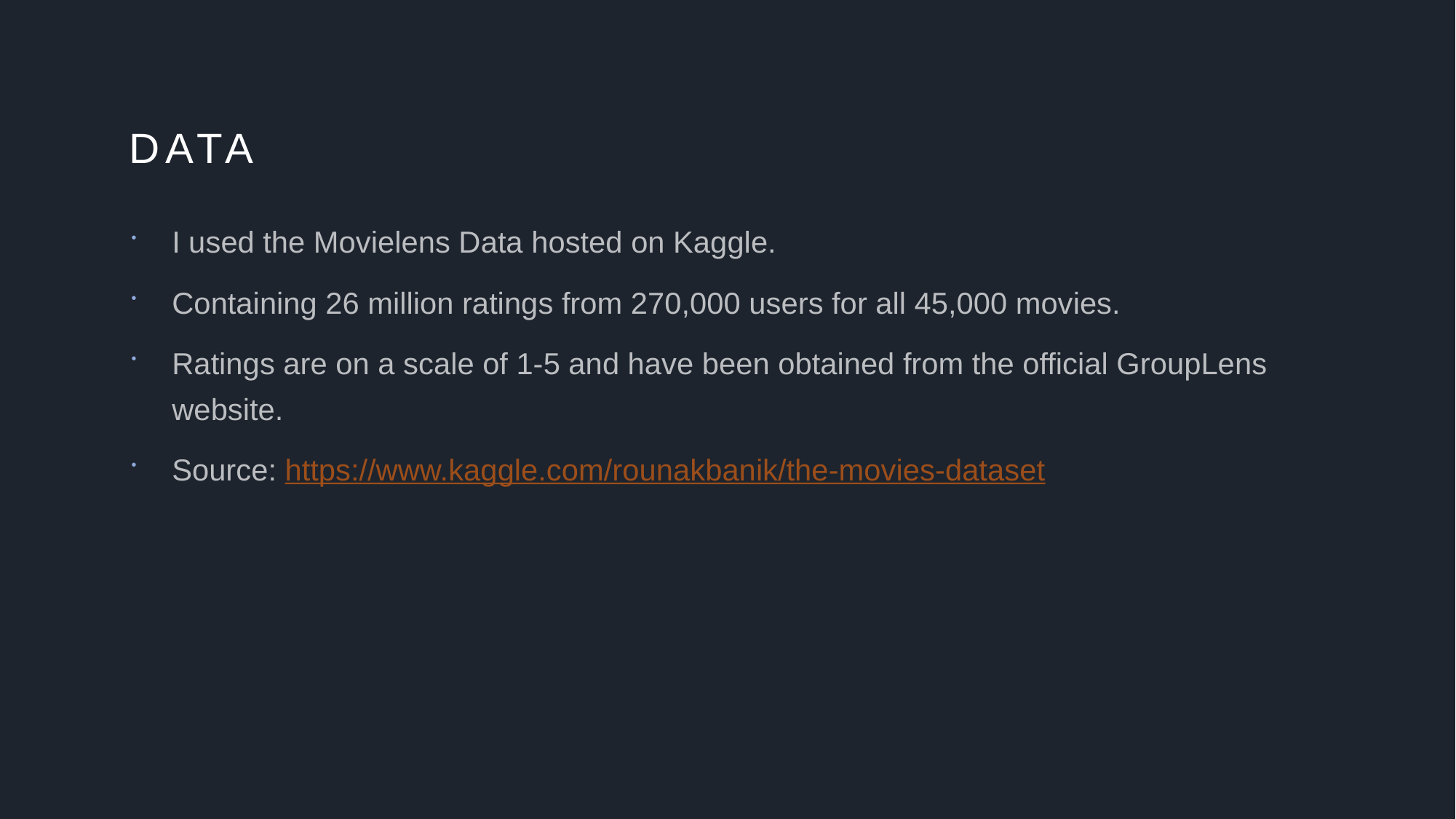

# Data
I used the Movielens Data hosted on Kaggle.
Containing 26 million ratings from 270,000 users for all 45,000 movies.
Ratings are on a scale of 1-5 and have been obtained from the official GroupLens website.
Source: https://www.kaggle.com/rounakbanik/the-movies-dataset